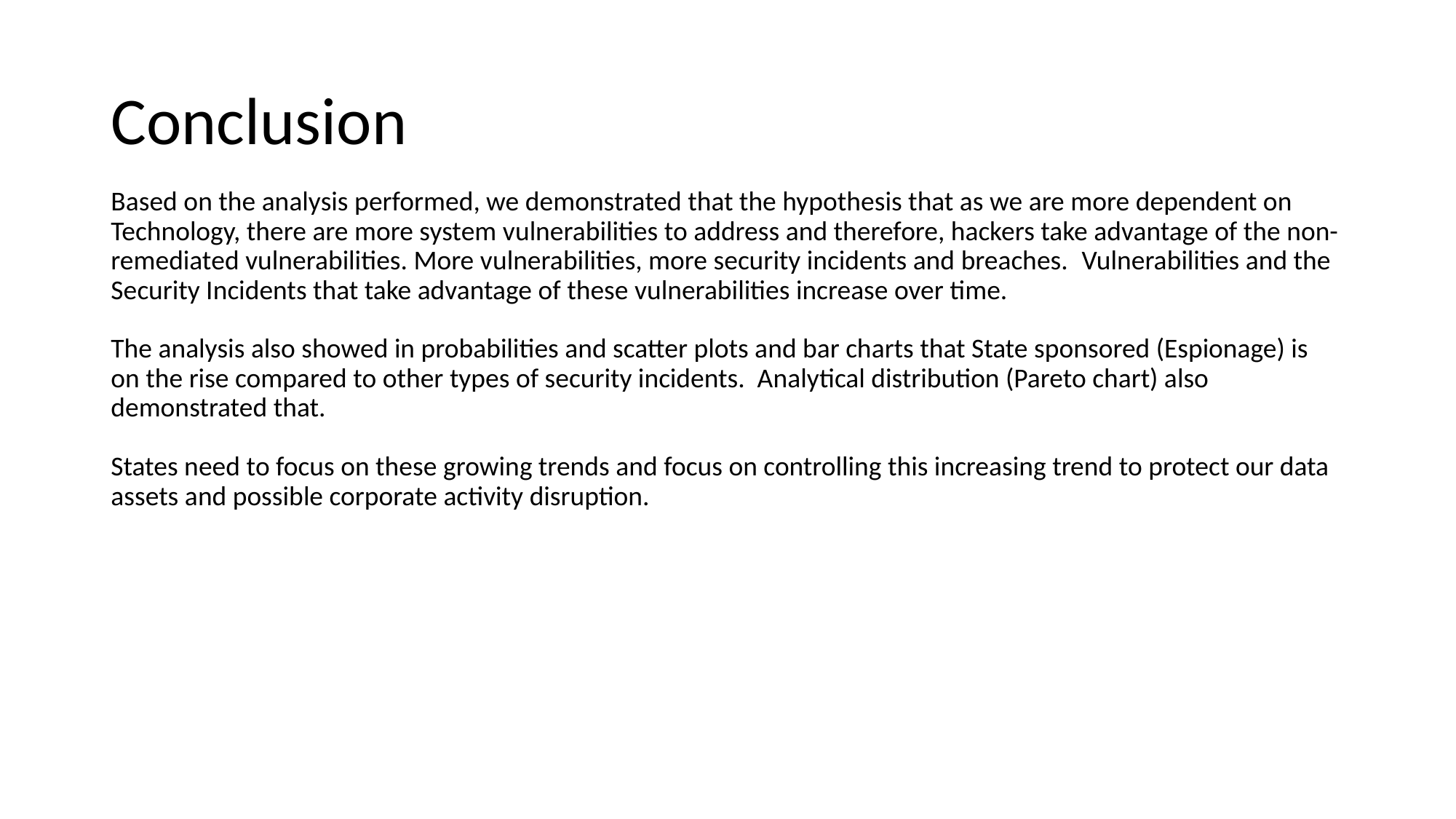

# Conclusion
Based on the analysis performed, we demonstrated that the hypothesis that as we are more dependent on Technology, there are more system vulnerabilities to address and therefore, hackers take advantage of the non-remediated vulnerabilities. More vulnerabilities, more security incidents and breaches.  Vulnerabilities and the Security Incidents that take advantage of these vulnerabilities increase over time.

The analysis also showed in probabilities and scatter plots and bar charts that State sponsored (Espionage) is on the rise compared to other types of security incidents.  Analytical distribution (Pareto chart) also demonstrated that.

States need to focus on these growing trends and focus on controlling this increasing trend to protect our data assets and possible corporate activity disruption.